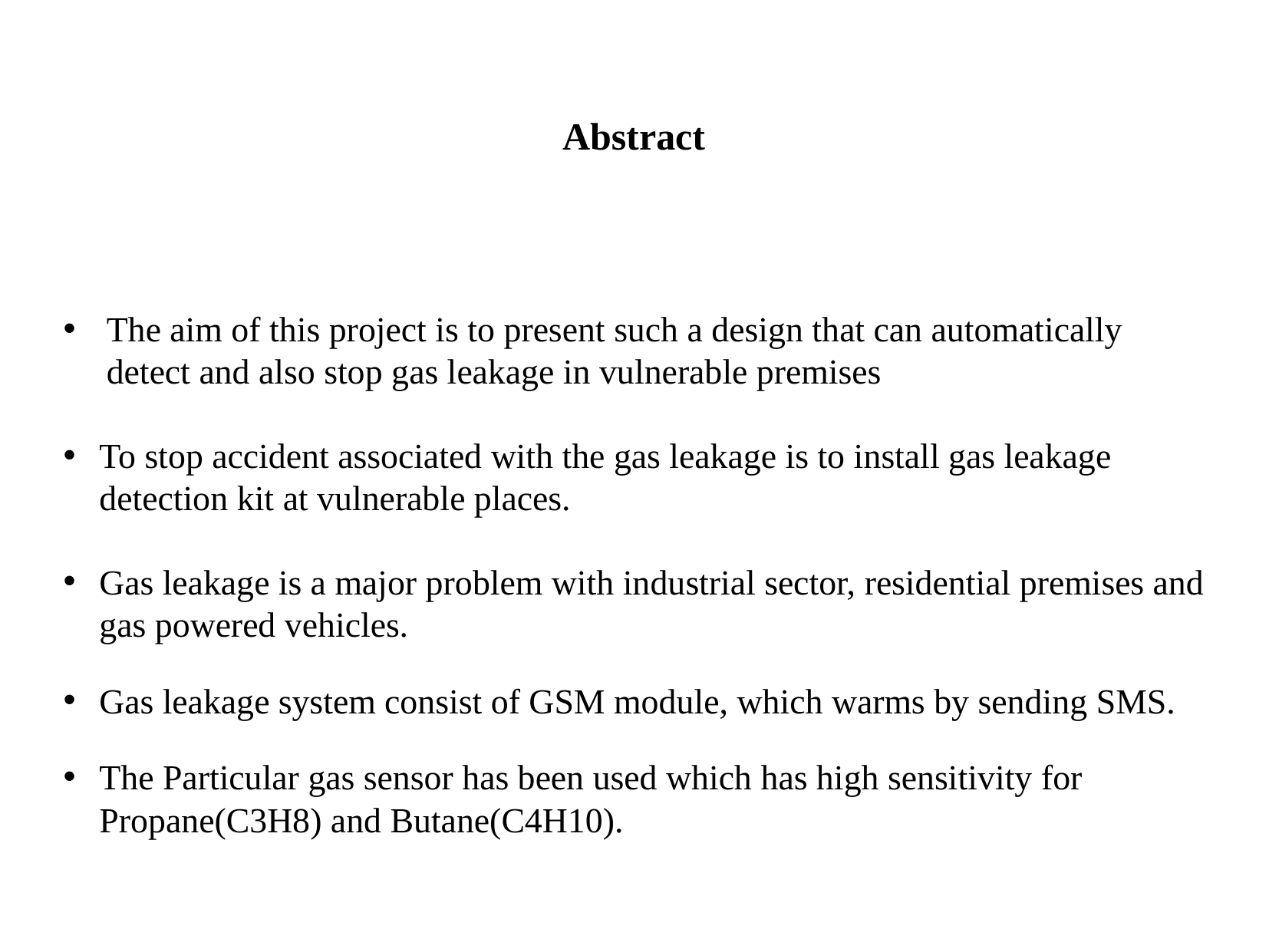

# The aim of this project is to present such a design that can automatically detect and also stop gas leakage in vulnerable premises

To stop accident associated with the gas leakage is to install gas leakage detection kit at vulnerable places.

Gas leakage is a major problem with industrial sector, residential premises and gas powered vehicles.

Gas leakage system consist of GSM module, which warms by sending SMS.

The Particular gas sensor has been used which has high sensitivity for Propane(C3H8) and Butane(C4H10).

Abstract